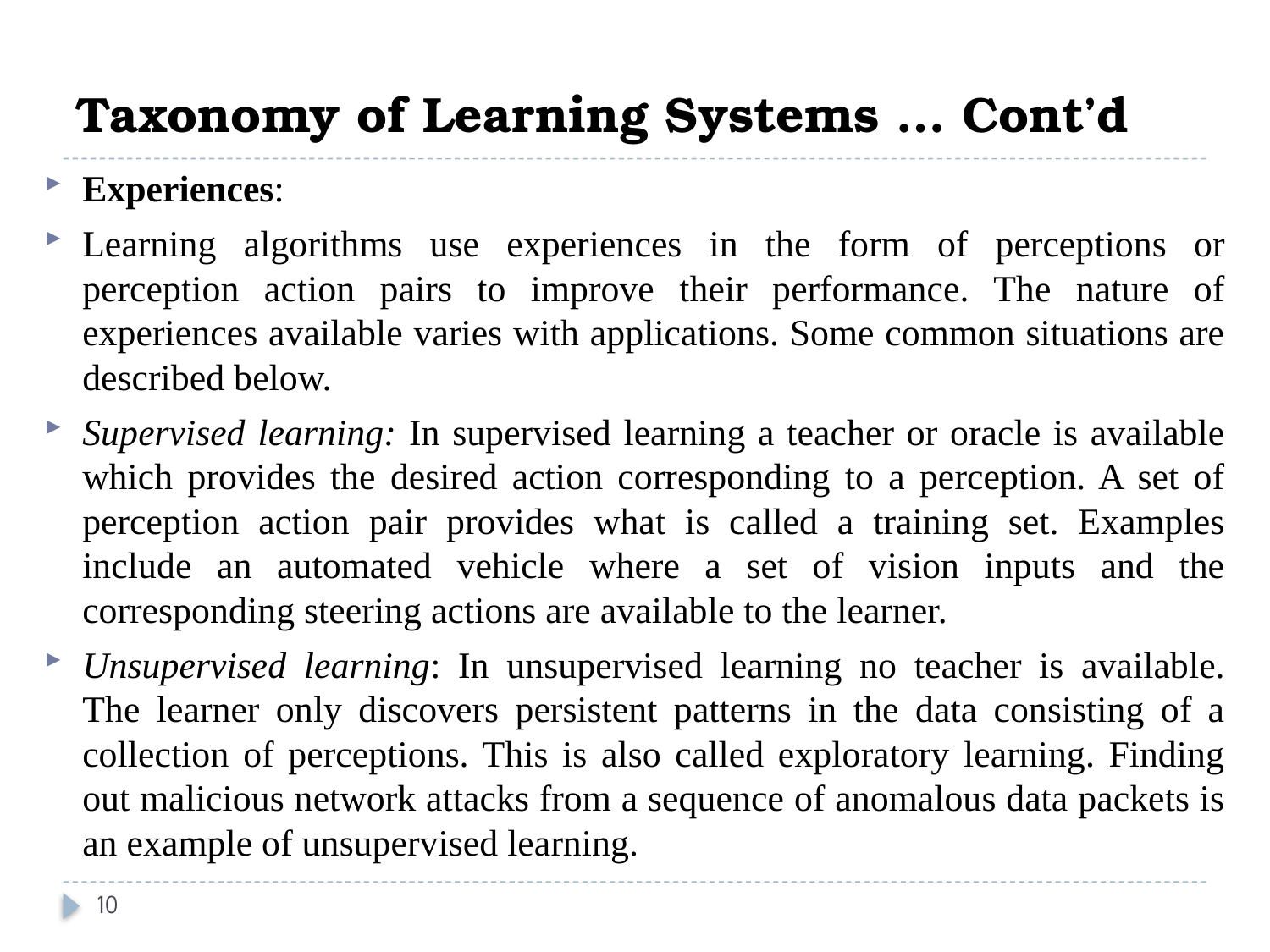

# Taxonomy of Learning Systems … Cont’d
Experiences:
Learning algorithms use experiences in the form of perceptions or perception action pairs to improve their performance. The nature of experiences available varies with applications. Some common situations are described below.
Supervised learning: In supervised learning a teacher or oracle is available which provides the desired action corresponding to a perception. A set of perception action pair provides what is called a training set. Examples include an automated vehicle where a set of vision inputs and the corresponding steering actions are available to the learner.
Unsupervised learning: In unsupervised learning no teacher is available. The learner only discovers persistent patterns in the data consisting of a collection of perceptions. This is also called exploratory learning. Finding out malicious network attacks from a sequence of anomalous data packets is an example of unsupervised learning.
10